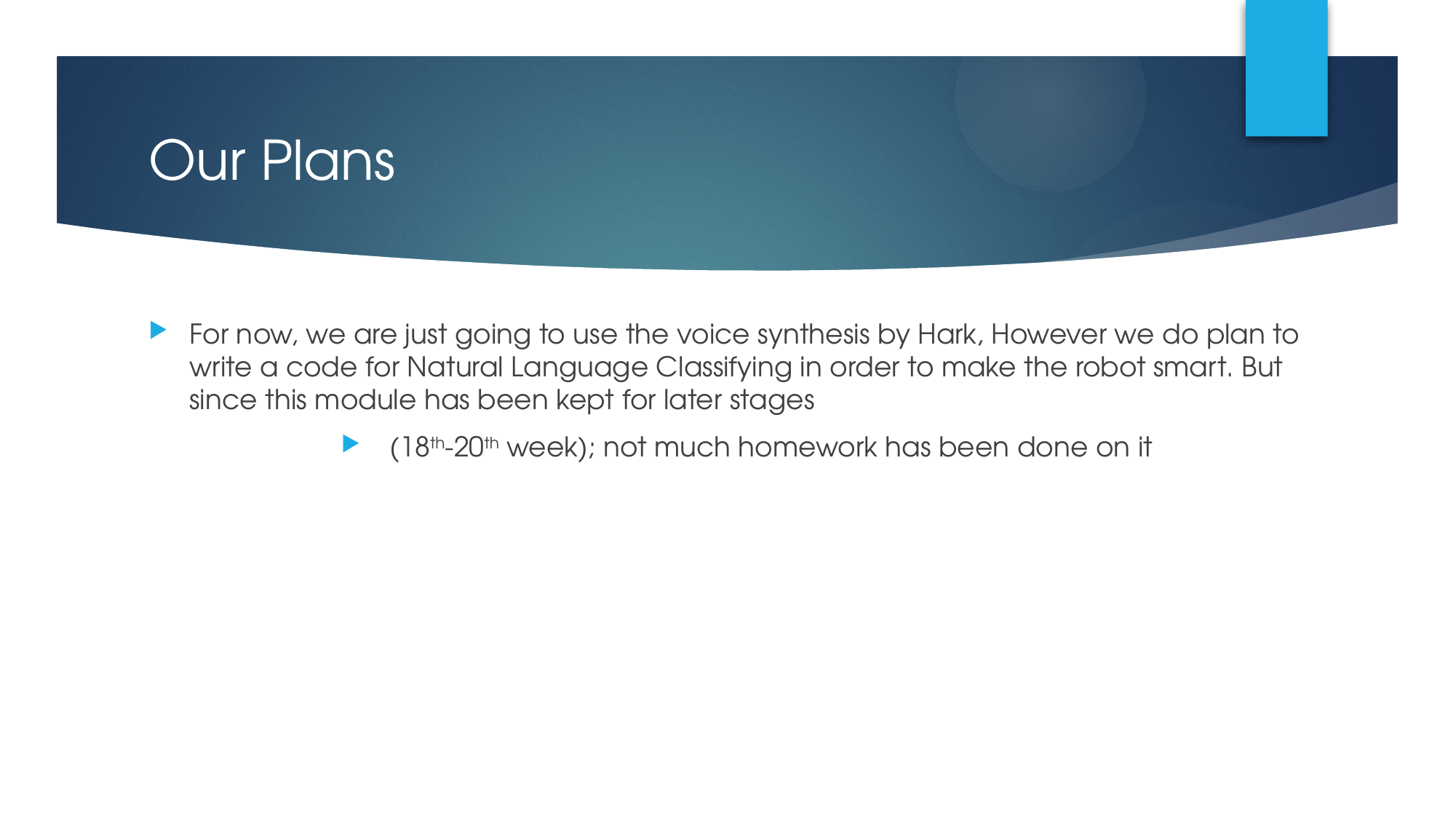

# Our Plans
For now, we are just going to use the voice synthesis by Hark, However we do plan to write a code for Natural Language Classifying in order to make the robot smart. But since this module has been kept for later stages
 (18th-20th week); not much homework has been done on it